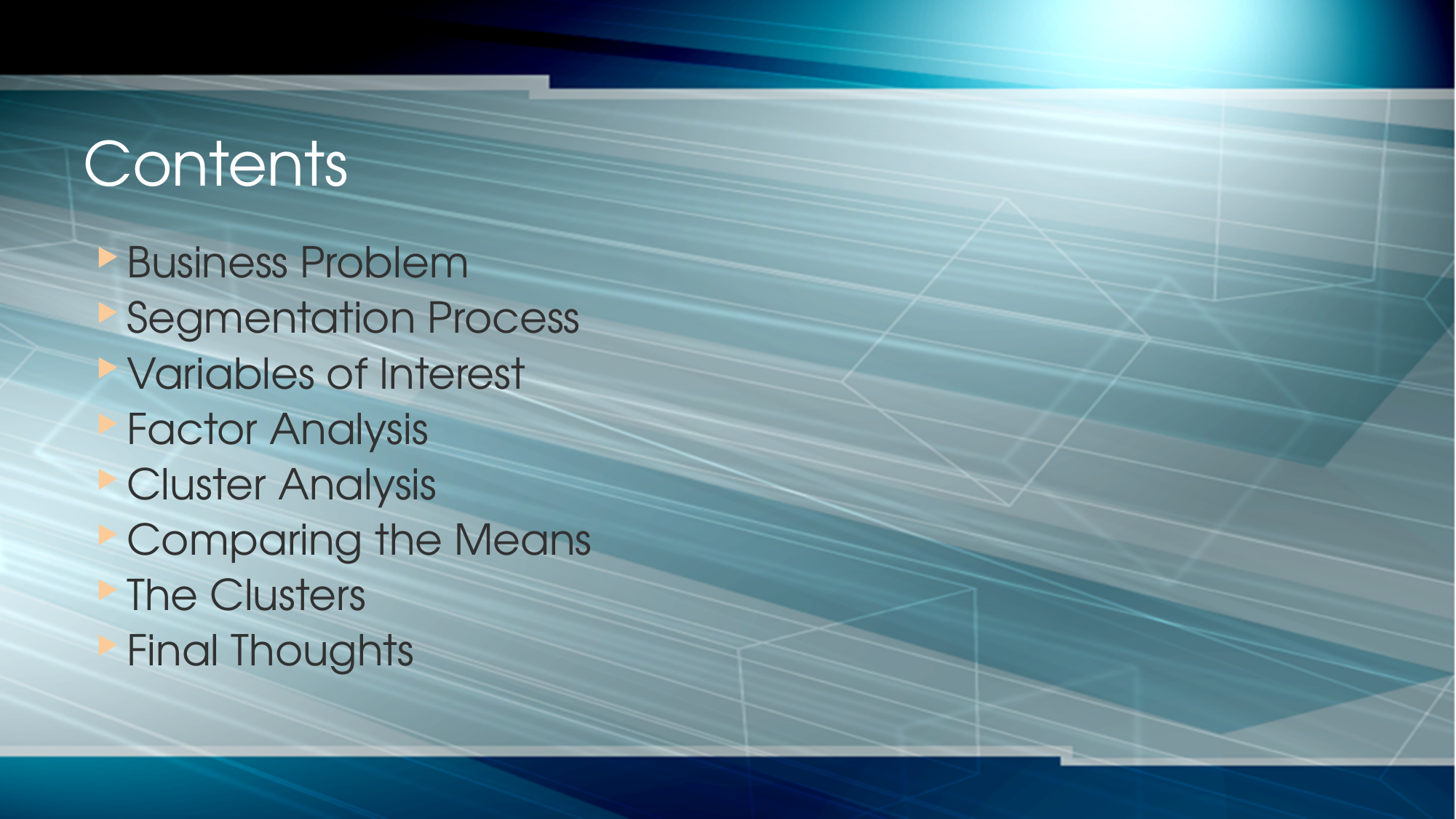

# Contents
Business Problem
Segmentation Process
Variables of Interest
Factor Analysis
Cluster Analysis
Comparing the Means
The Clusters
Final Thoughts